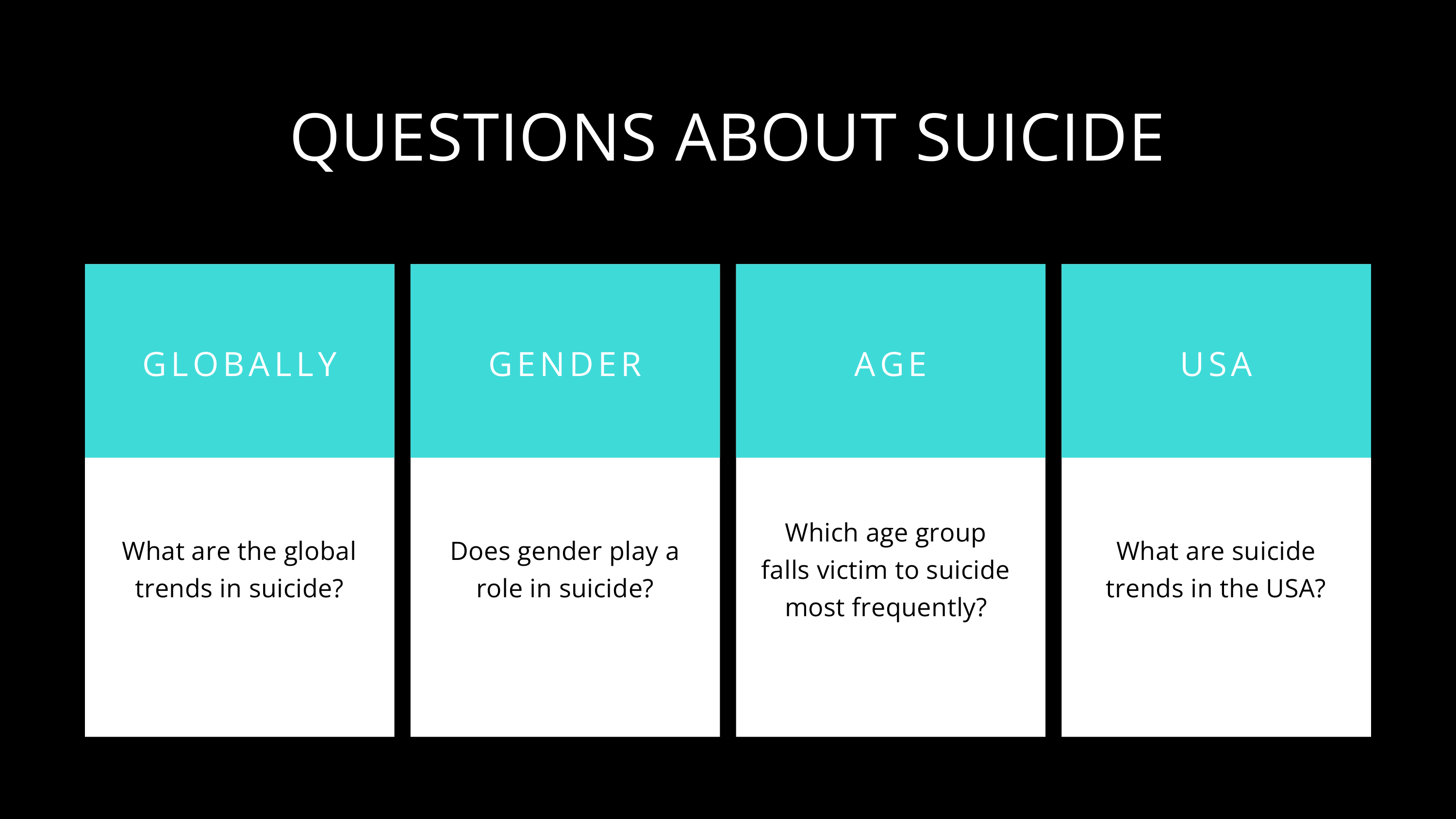

QUESTIONS ABOUT SUICIDE

GLOBALLY
GENDER
AGE
USA
Which age group falls victim to suicide most frequently?
What are the global trends in suicide?
Does gender play a role in suicide?
What are suicide trends in the USA?